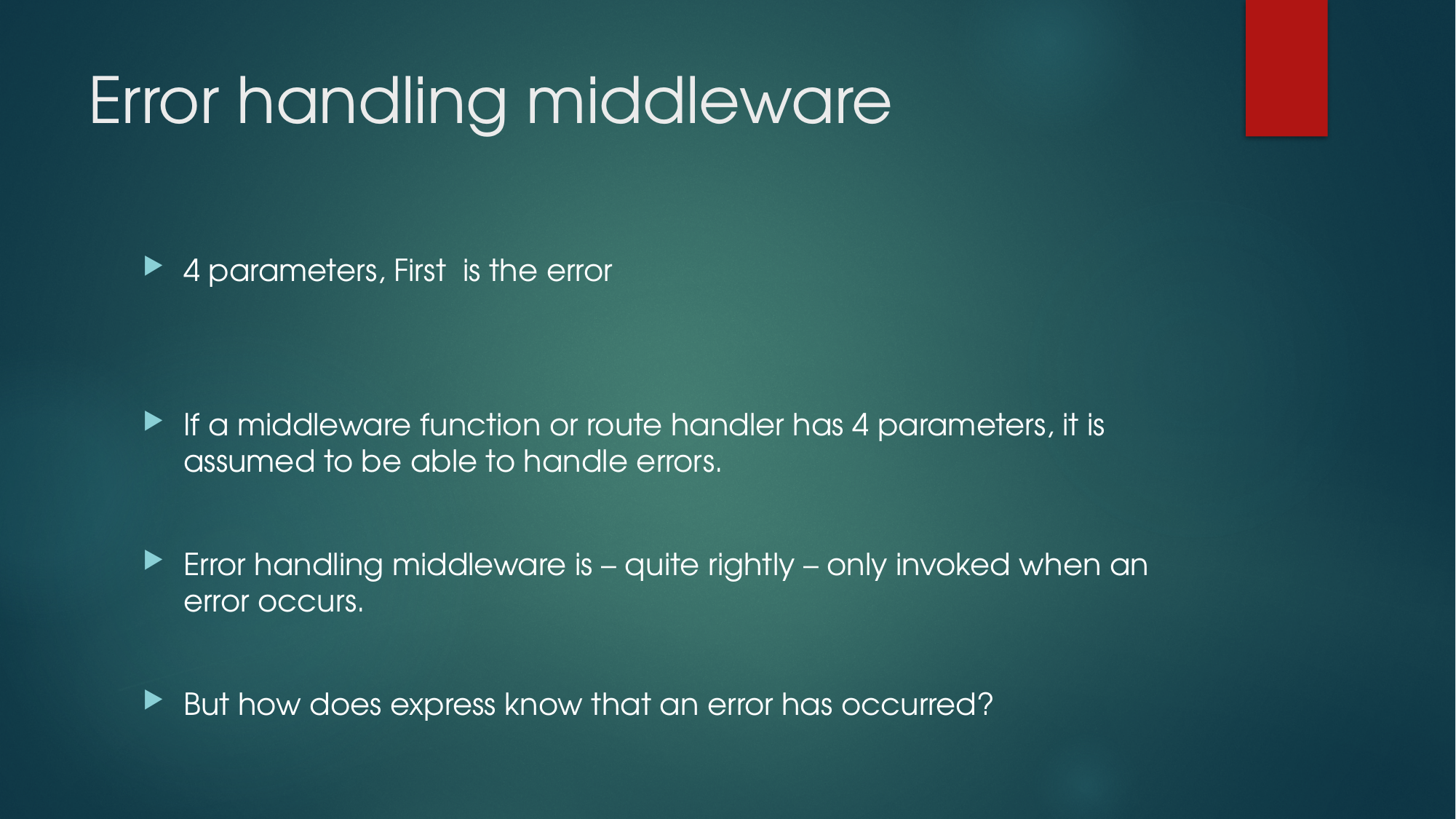

# Error handling middleware
4 parameters, First  is the error

If a middleware function or route handler has 4 parameters, it is assumed to be able to handle errors.

Error handling middleware is – quite rightly – only invoked when an error occurs.

But how does express know that an error has occurred?